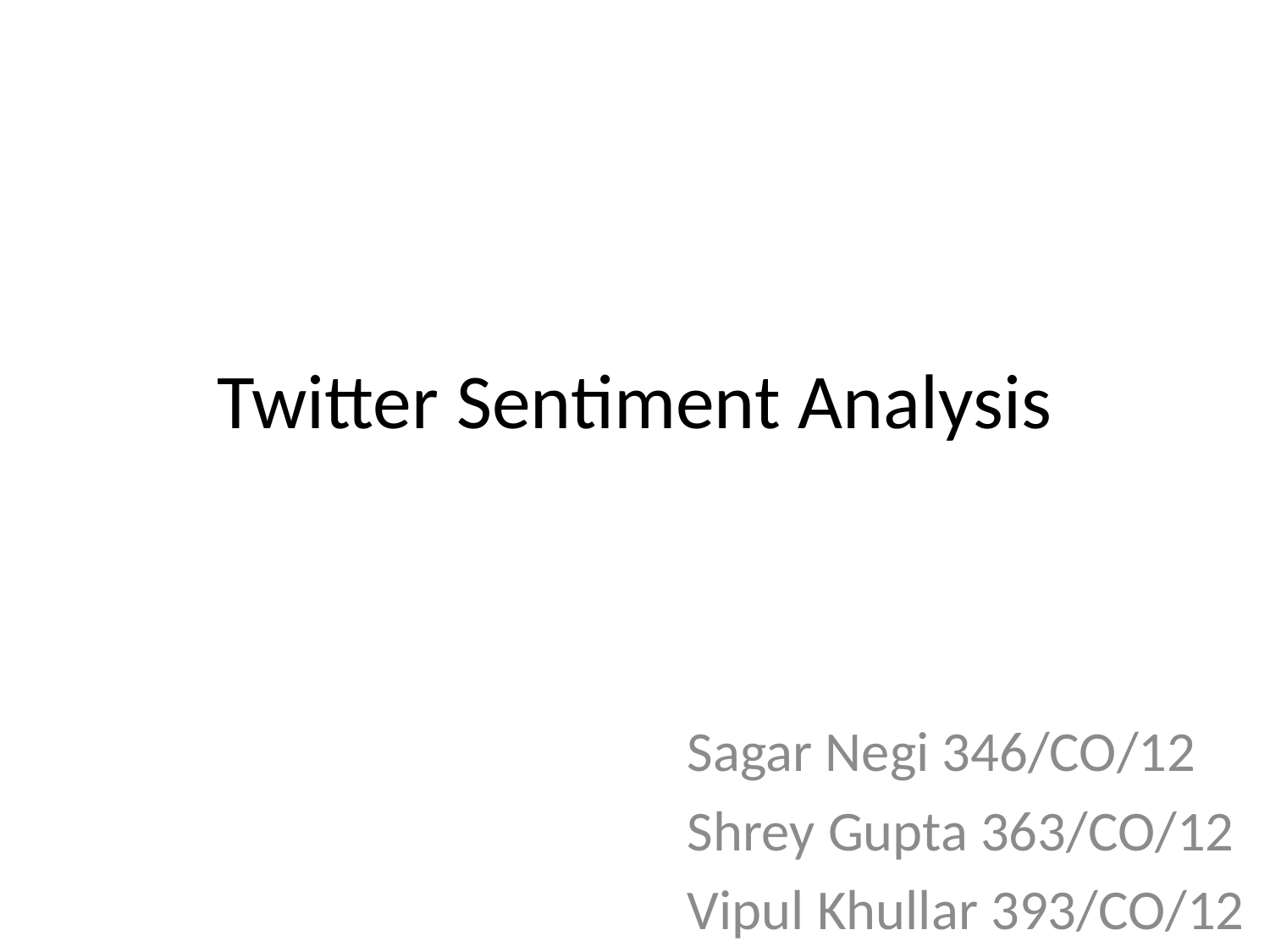

# Twitter Sentiment Analysis
Sagar Negi 346/CO/12
Shrey Gupta 363/CO/12
Vipul Khullar 393/CO/12